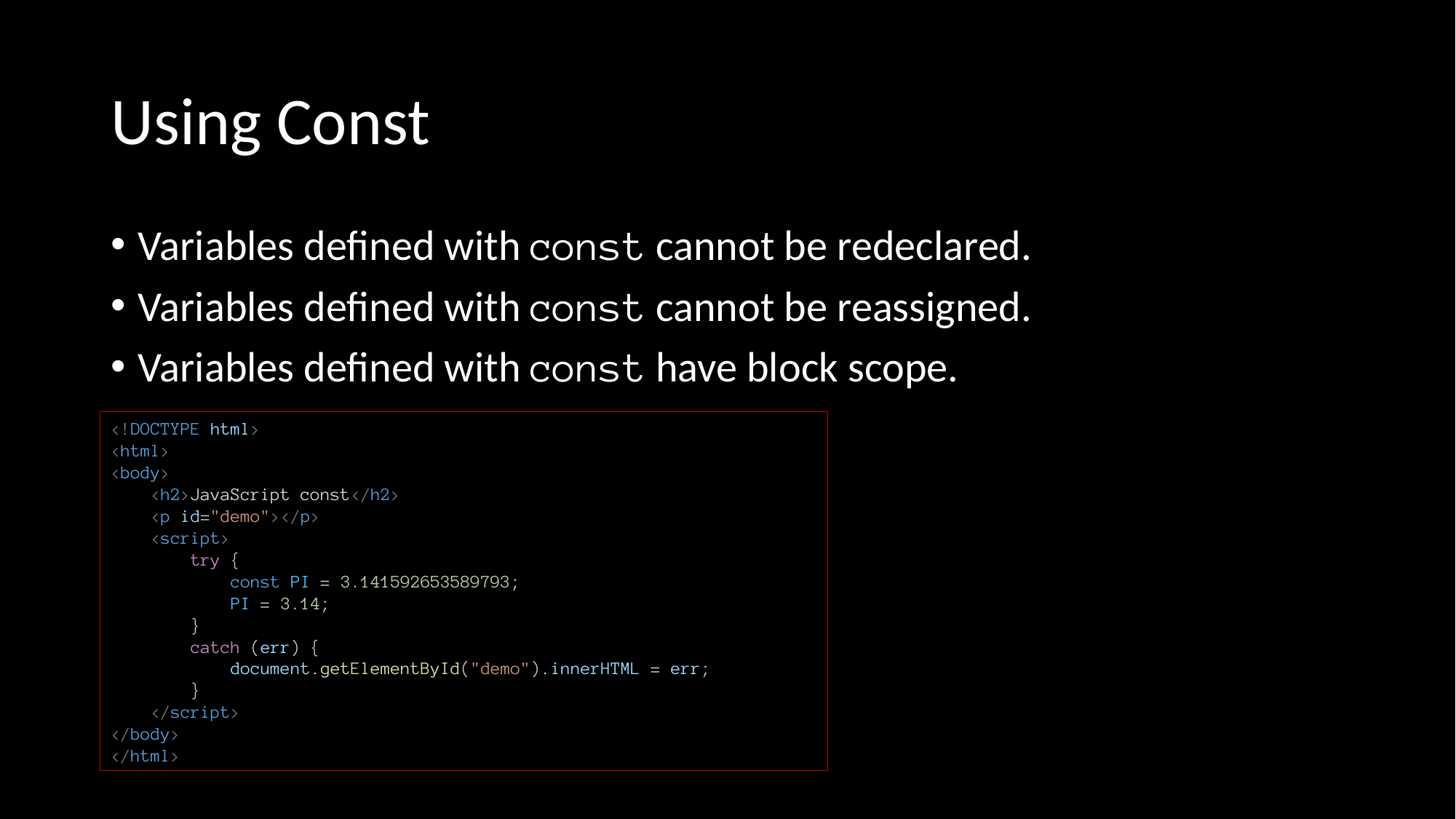

# Using Const
Variables defined with const cannot be redeclared.
Variables defined with const cannot be reassigned.
Variables defined with const have block scope.
<!DOCTYPE html>
<html>
<body>
    <h2>JavaScript const</h2>
    <p id="demo"></p>
    <script>
        try {
            const PI = 3.141592653589793;
            PI = 3.14;
        }
        catch (err) {
            document.getElementById("demo").innerHTML = err;
        }
    </script>
</body>
</html>